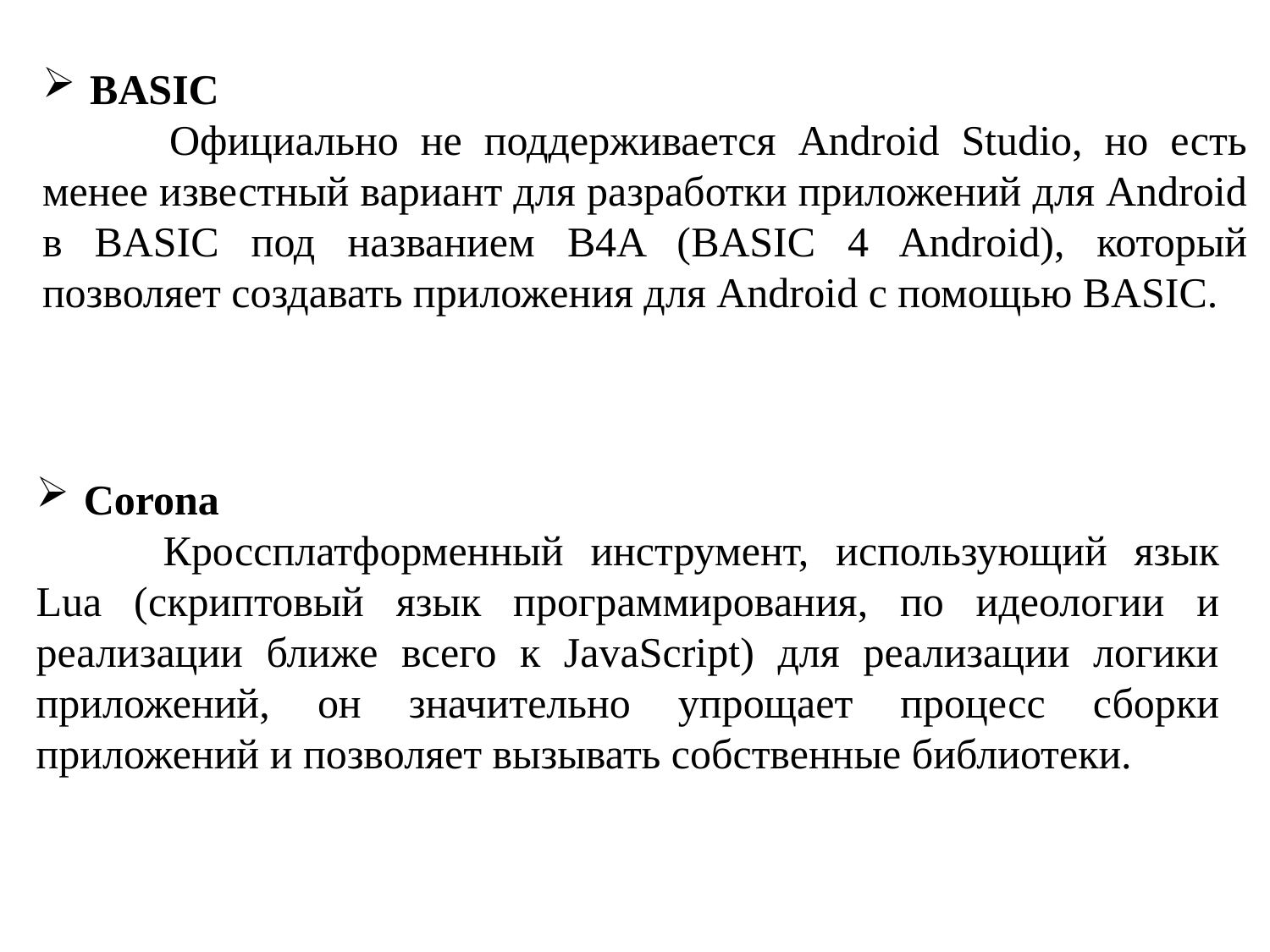

BASIC
	Официально не поддерживается Android Studio, но есть менее известный вариант для разработки приложений для Android в BASIC под названием B4A (BASIC 4 Android), который позволяет создавать приложения для Android с помощью BASIC.
Corona
	Кроссплатформенный инструмент, использующий язык Lua (скриптовый язык программирования, по идеологии и реализации ближе всего к JavaScript) для реализации логики приложений, он значительно упрощает процесс сборки приложений и позволяет вызывать собственные библиотеки.